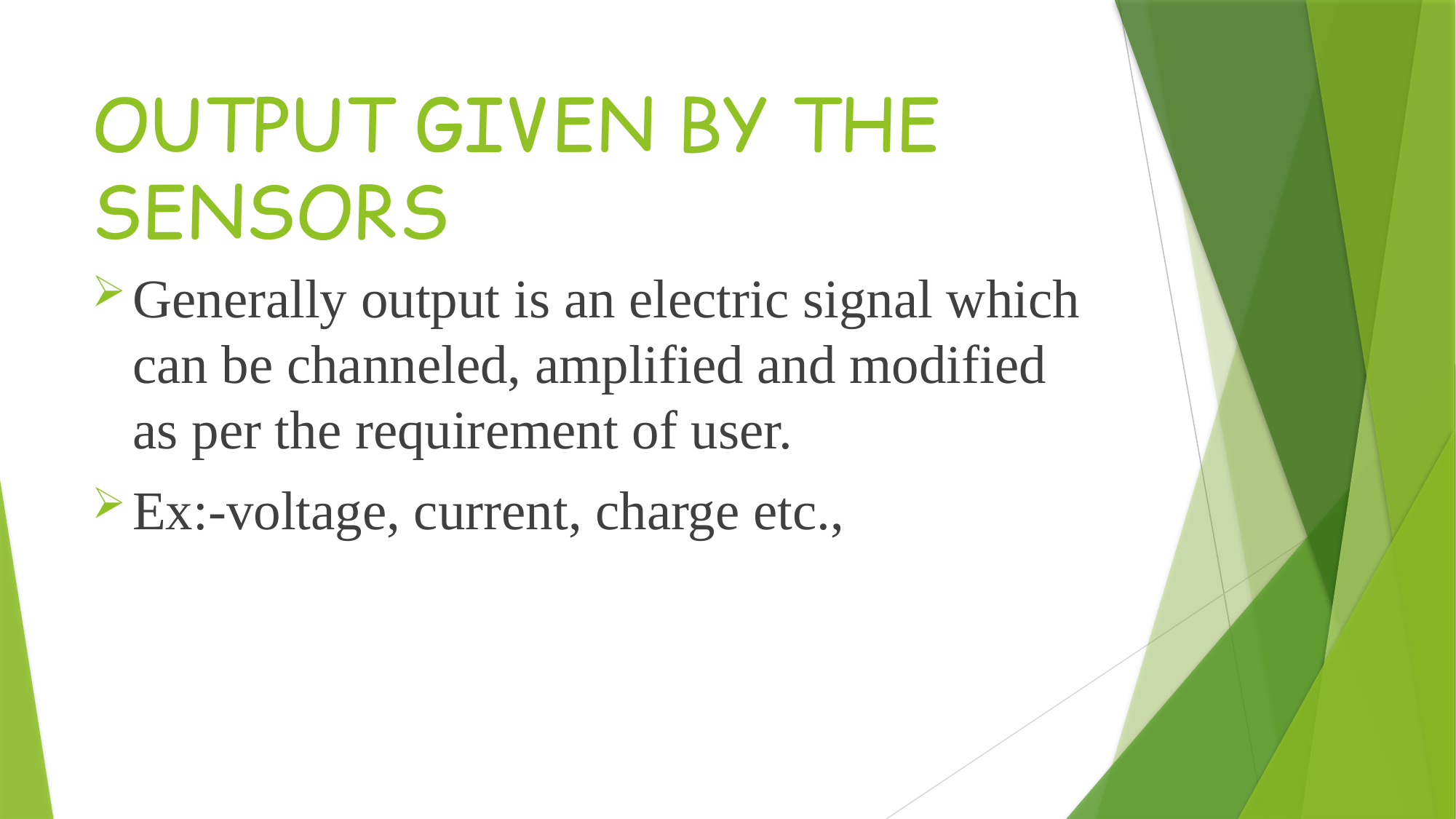

# OUTPUT GIVEN BY THE SENSORS
Generally output is an electric signal which can be channeled, amplified and modified as per the requirement of user.
Ex:-voltage, current, charge etc.,